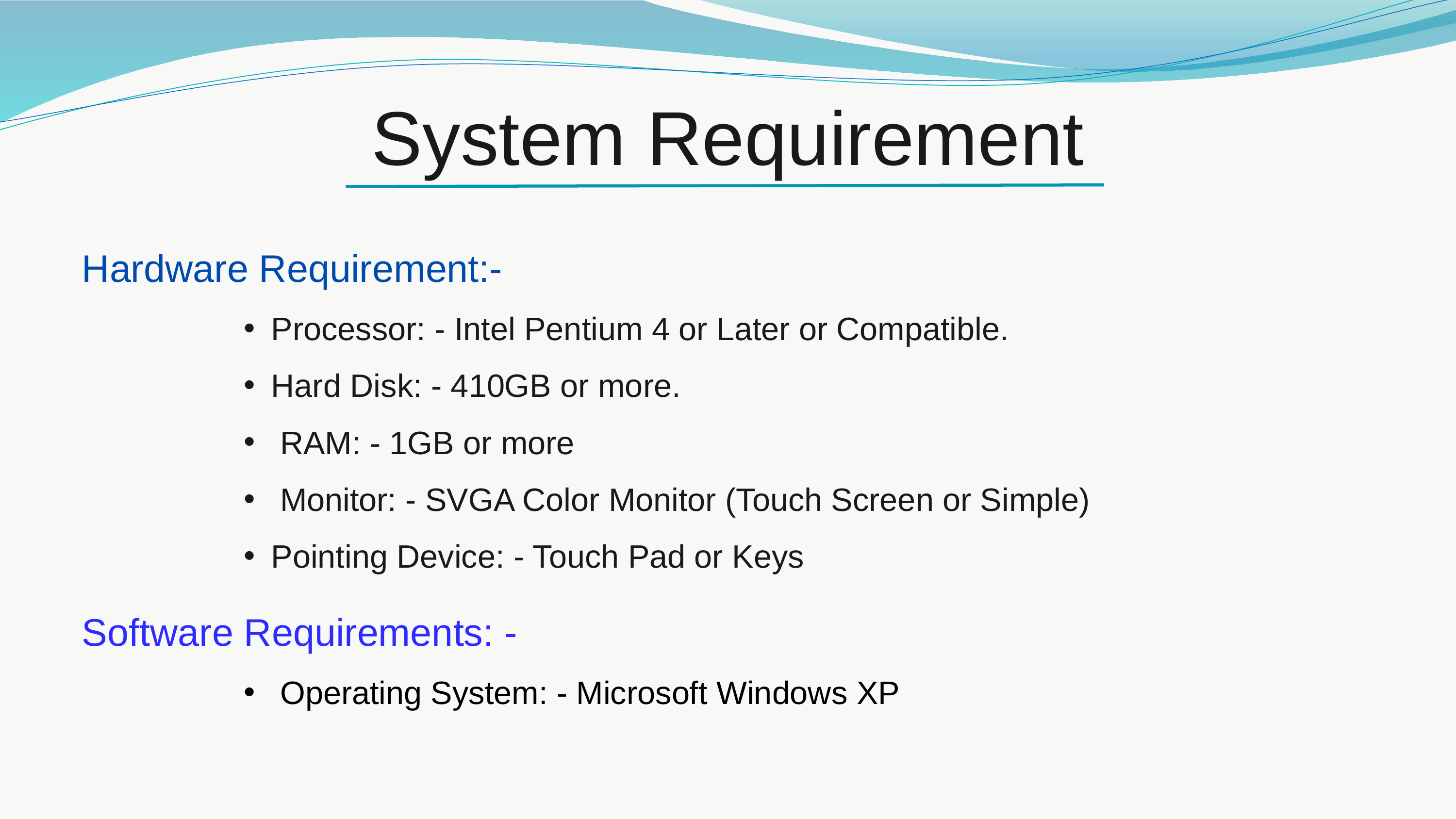

System Requirement

Hardware Requirement:-
Processor: - Intel Pentium 4 or Later or Compatible.
Hard Disk: - 410GB or more.
 RAM: - 1GB or more
 Monitor: - SVGA Color Monitor (Touch Screen or Simple)
Pointing Device: - Touch Pad or Keys
Software Requirements: -
 Operating System: - Microsoft Windows XP